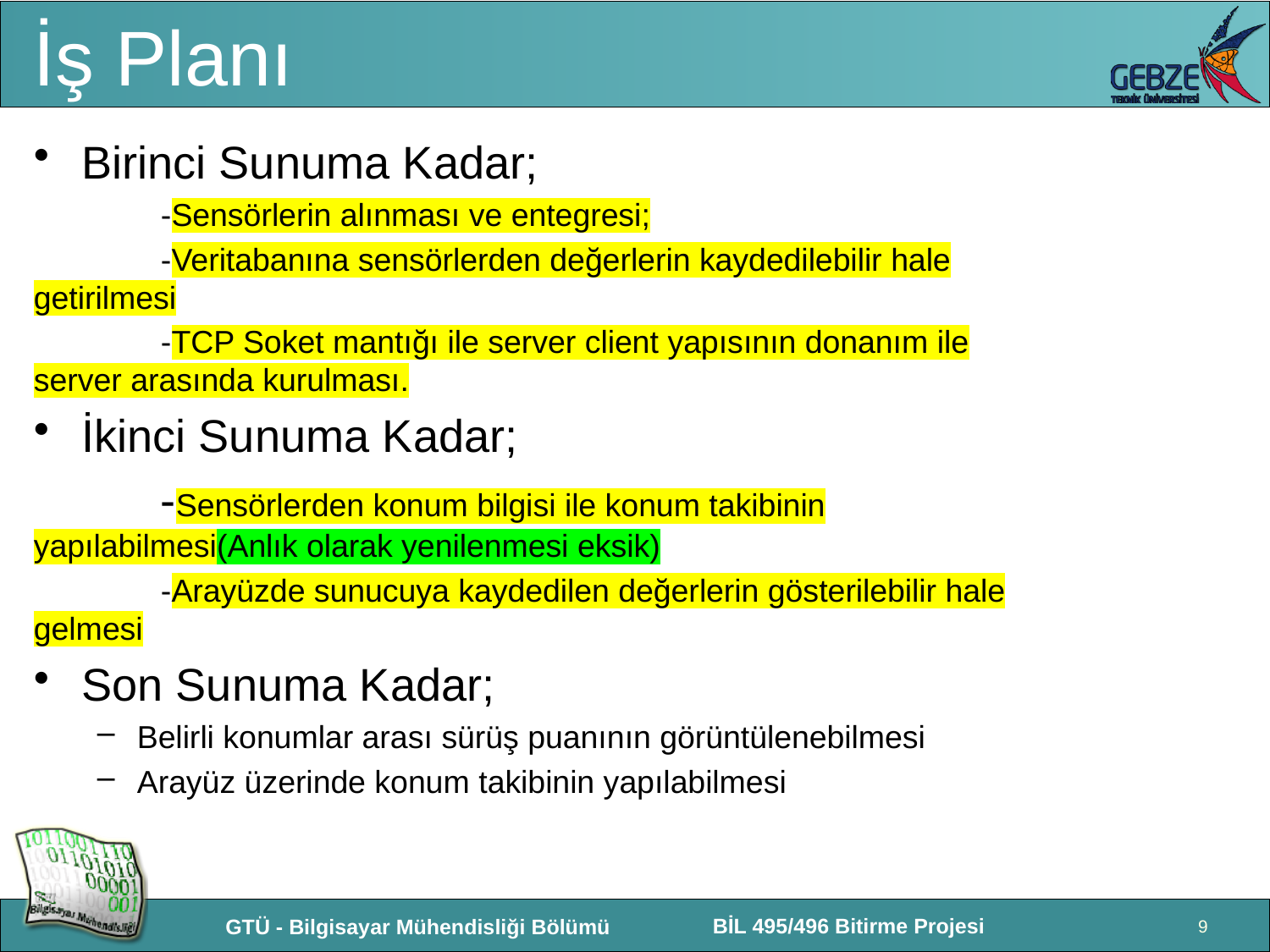

# İş Planı
Birinci Sunuma Kadar;
	-Sensörlerin alınması ve entegresi;
	-Veritabanına sensörlerden değerlerin kaydedilebilir hale getirilmesi
	-TCP Soket mantığı ile server client yapısının donanım ile server arasında kurulması.
İkinci Sunuma Kadar;
	-Sensörlerden konum bilgisi ile konum takibinin yapılabilmesi(Anlık olarak yenilenmesi eksik)
	-Arayüzde sunucuya kaydedilen değerlerin gösterilebilir hale gelmesi
Son Sunuma Kadar;
Belirli konumlar arası sürüş puanının görüntülenebilmesi
Arayüz üzerinde konum takibinin yapılabilmesi

9